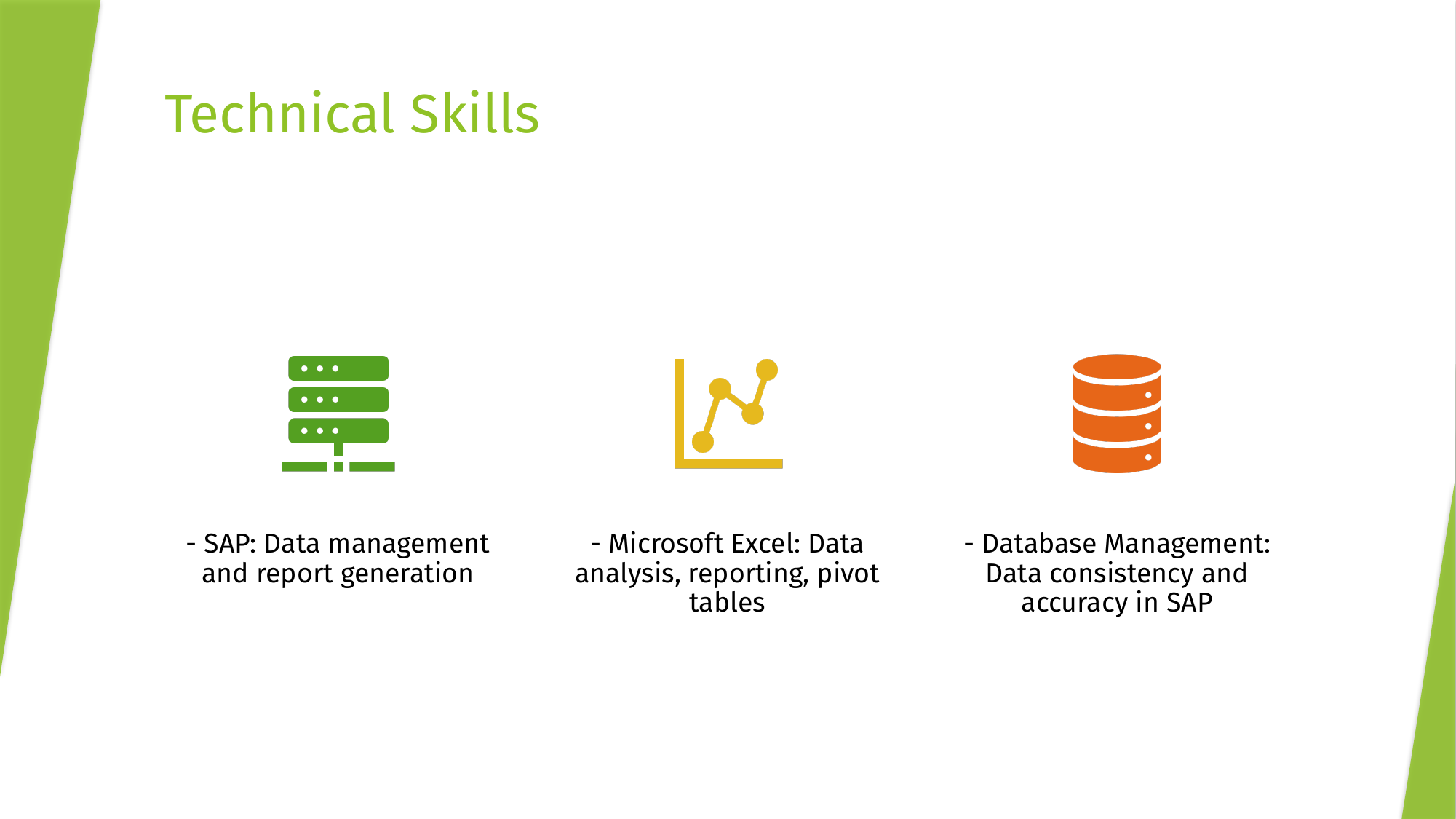

# Technical Skills
- SAP: Data management and report generation
- Microsoft Excel: Data analysis, reporting, pivot tables
- Database Management: Data consistency and accuracy in SAP